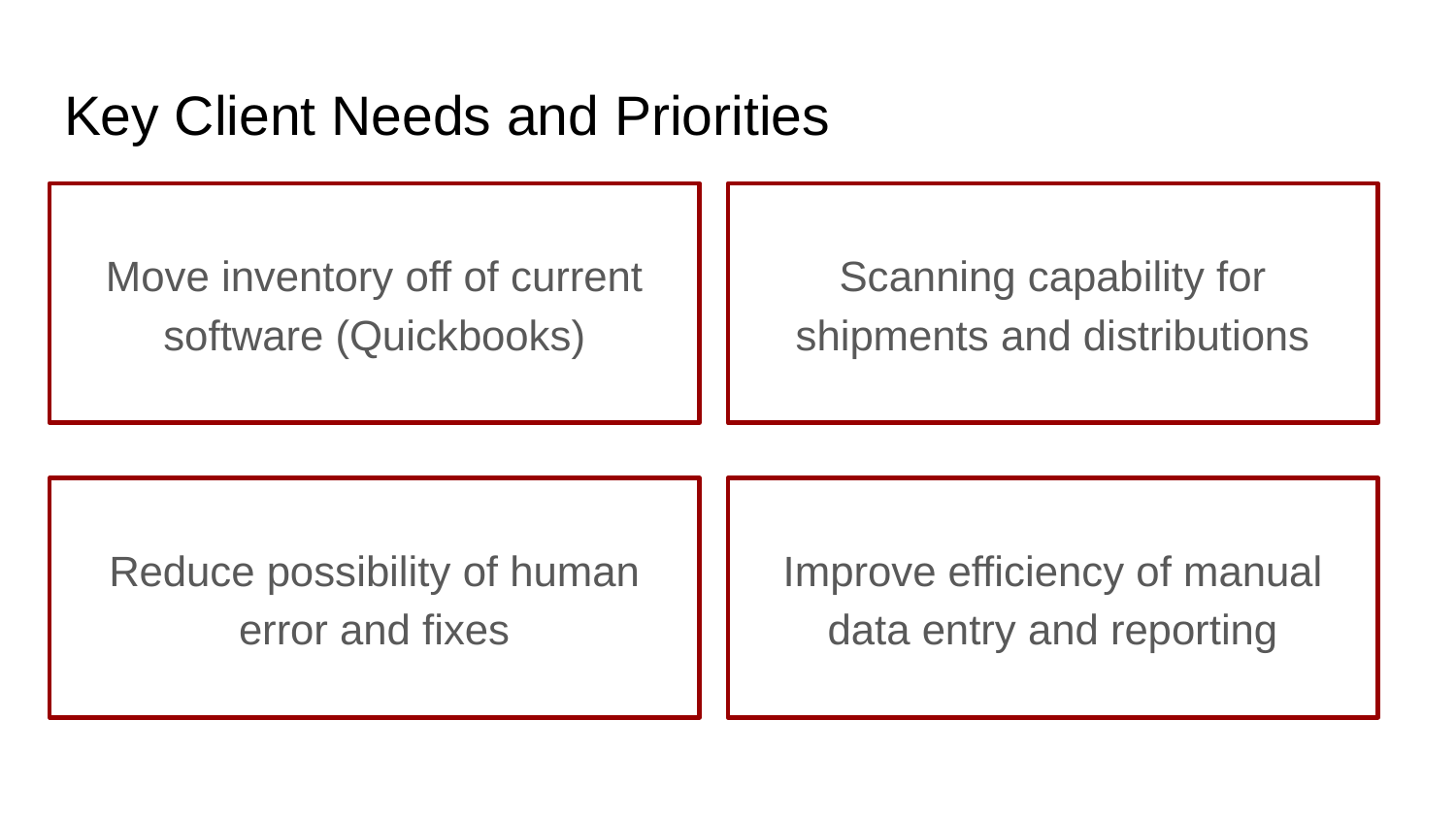

# Key Client Needs and Priorities
Move inventory off of current software (Quickbooks)

Scanning capability for shipments and distributions

Reduce possibility of human error and fixes

Improve efficiency of manual data entry and reporting